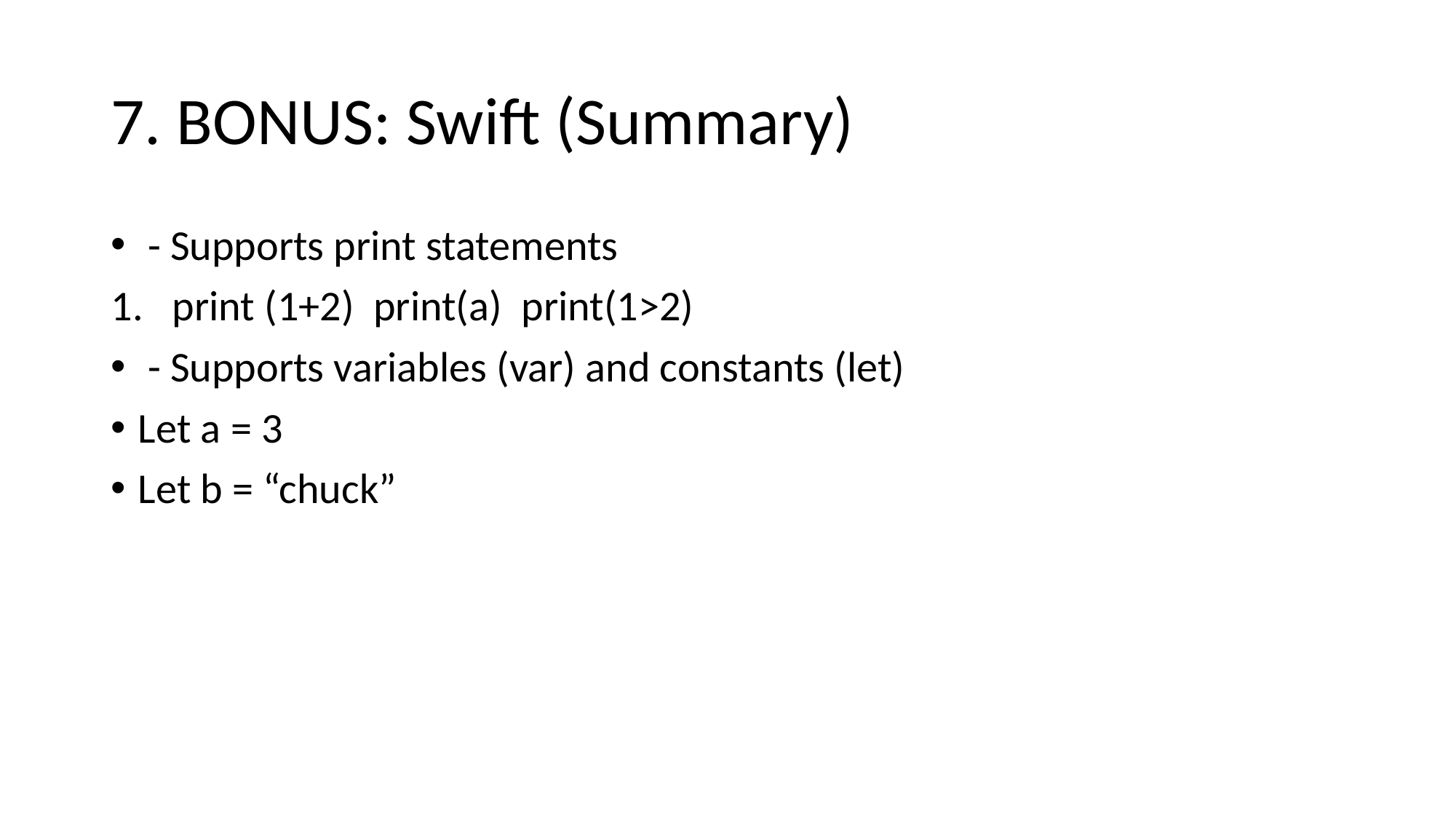

# 7. BONUS: Swift (Summary)
 - Supports print statements
print (1+2)  print(a)  print(1>2)
 - Supports variables (var) and constants (let)
Let a = 3
Let b = “chuck”